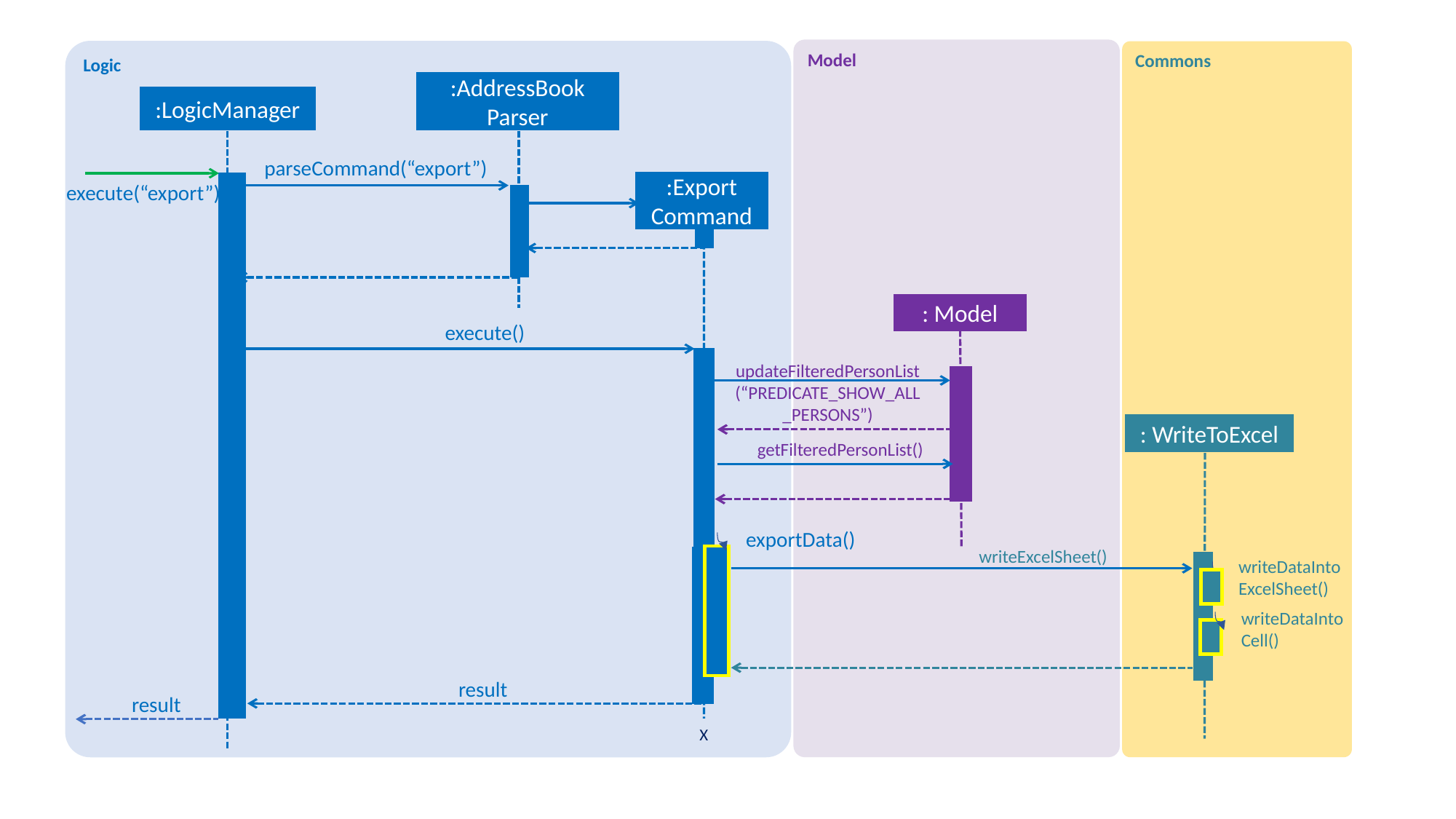

Model
Logic
Commons
:AddressBook Parser
:LogicManager
parseCommand(“export”)

:Export
Command
execute(“export”)

: Model
execute()

updateFilteredPersonList (“PREDICATE_SHOW_ALL_PERSONS”)

: WriteToExcel
getFilteredPersonList()
exportData()
writeExcelSheet()

writeDataIntoExcelSheet()

writeDataIntoCell()

result
result
X